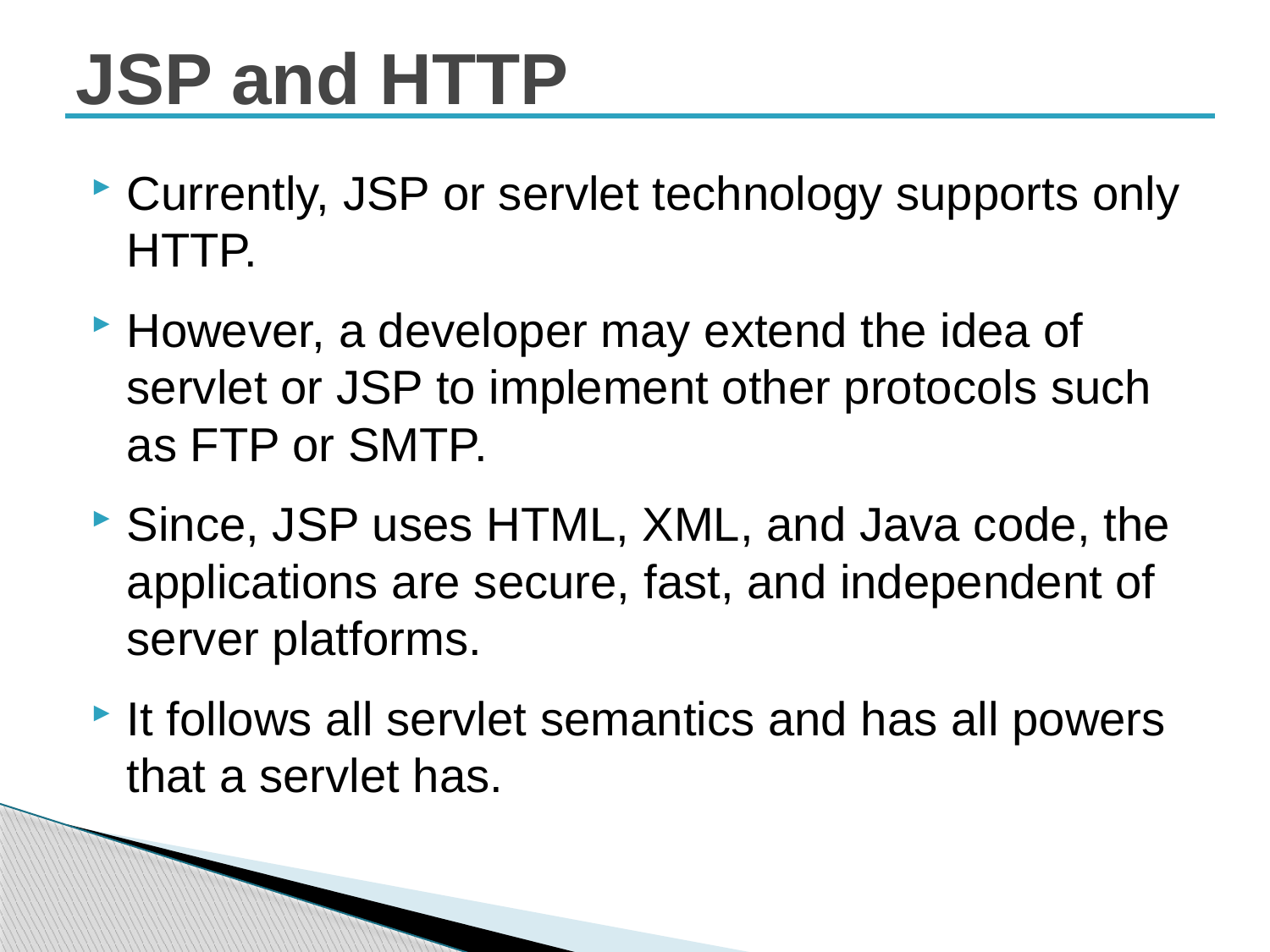

# JSP and HTTP
Currently, JSP or servlet technology supports only HTTP.
However, a developer may extend the idea of servlet or JSP to implement other protocols such as FTP or SMTP.
Since, JSP uses HTML, XML, and Java code, the applications are secure, fast, and independent of server platforms.
It follows all servlet semantics and has all powers that a servlet has.